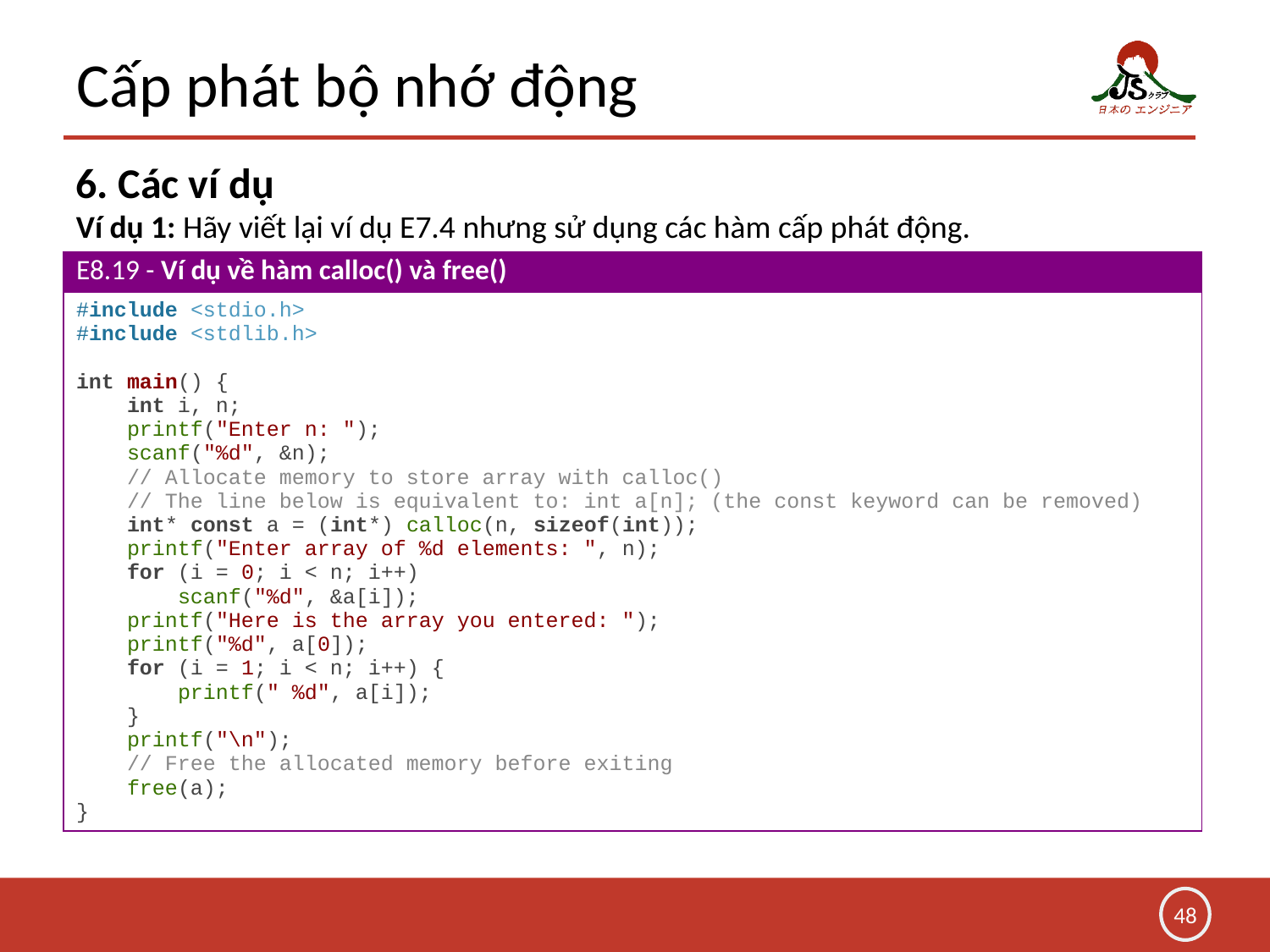

# Cấp phát bộ nhớ động
6. Các ví dụ
Ví dụ 1: Hãy viết lại ví dụ E7.4 nhưng sử dụng các hàm cấp phát động.
| E8.19 - Ví dụ về hàm calloc() và free() |
| --- |
| #include <stdio.h> #include <stdlib.h>   int main() { int i, n; printf("Enter n: "); scanf("%d", &n); // Allocate memory to store array with calloc() // The line below is equivalent to: int a[n]; (the const keyword can be removed) int\* const a = (int\*) calloc(n, sizeof(int)); printf("Enter array of %d elements: ", n); for (i = 0; i < n; i++) scanf("%d", &a[i]); printf("Here is the array you entered: "); printf("%d", a[0]); for (i = 1; i < n; i++) { printf(" %d", a[i]); } printf("\n"); // Free the allocated memory before exiting free(a); } |